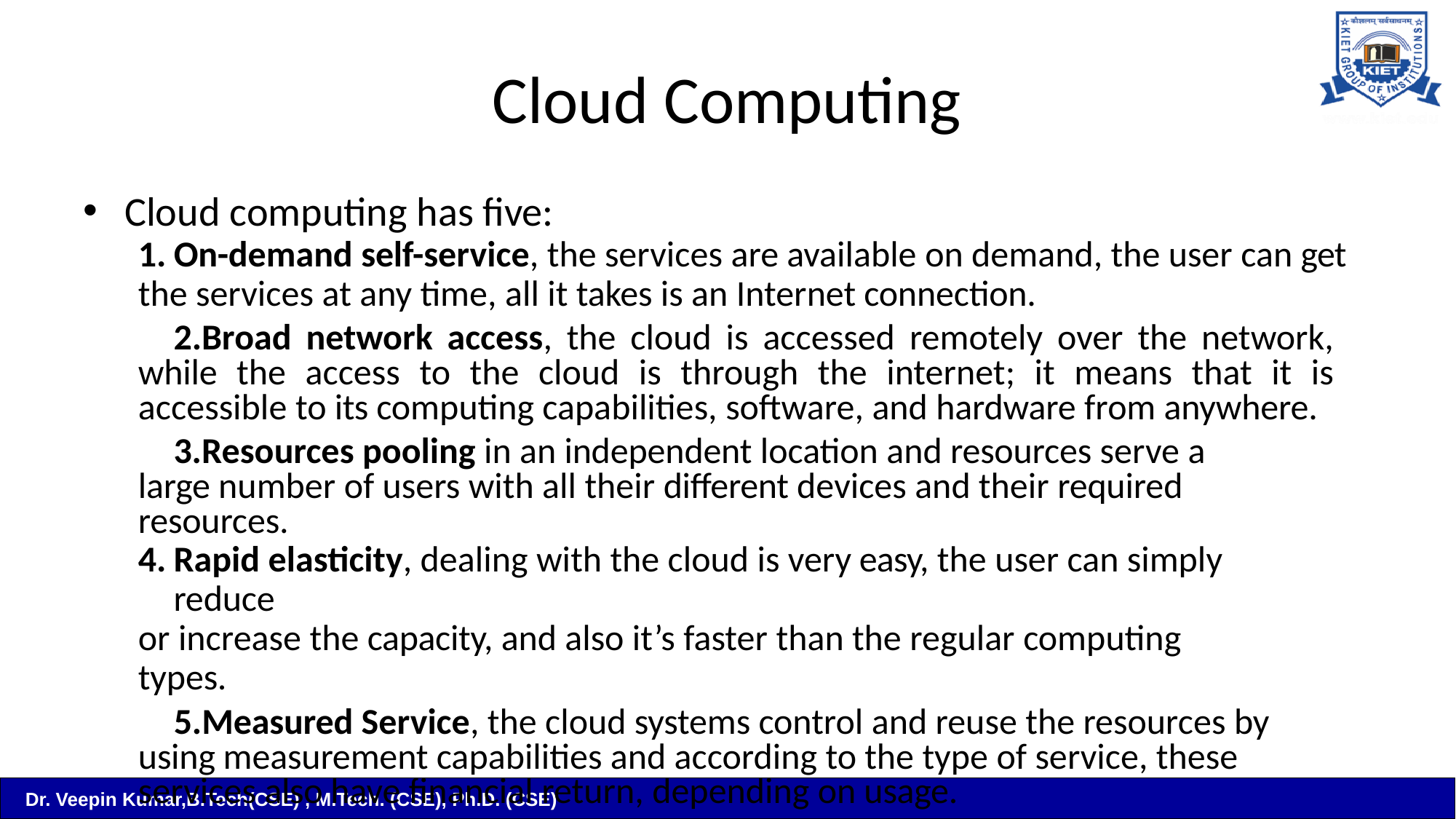

# Cloud Computing
Cloud computing has five:
On-demand self-service, the services are available on demand, the user can get
the services at any time, all it takes is an Internet connection.
Broad network access, the cloud is accessed remotely over the network, while the access to the cloud is through the internet; it means that it is accessible to its computing capabilities, software, and hardware from anywhere.
Resources pooling in an independent location and resources serve a large number of users with all their different devices and their required resources.
Rapid elasticity, dealing with the cloud is very easy, the user can simply reduce
or increase the capacity, and also it’s faster than the regular computing types.
Measured Service, the cloud systems control and reuse the resources by using measurement capabilities and according to the type of service, these services also have financial return, depending on usage.
Dr. Veepin Kumar,B.Tech(CSE) , M.Tech. (CSE), Ph.D. (CSE)